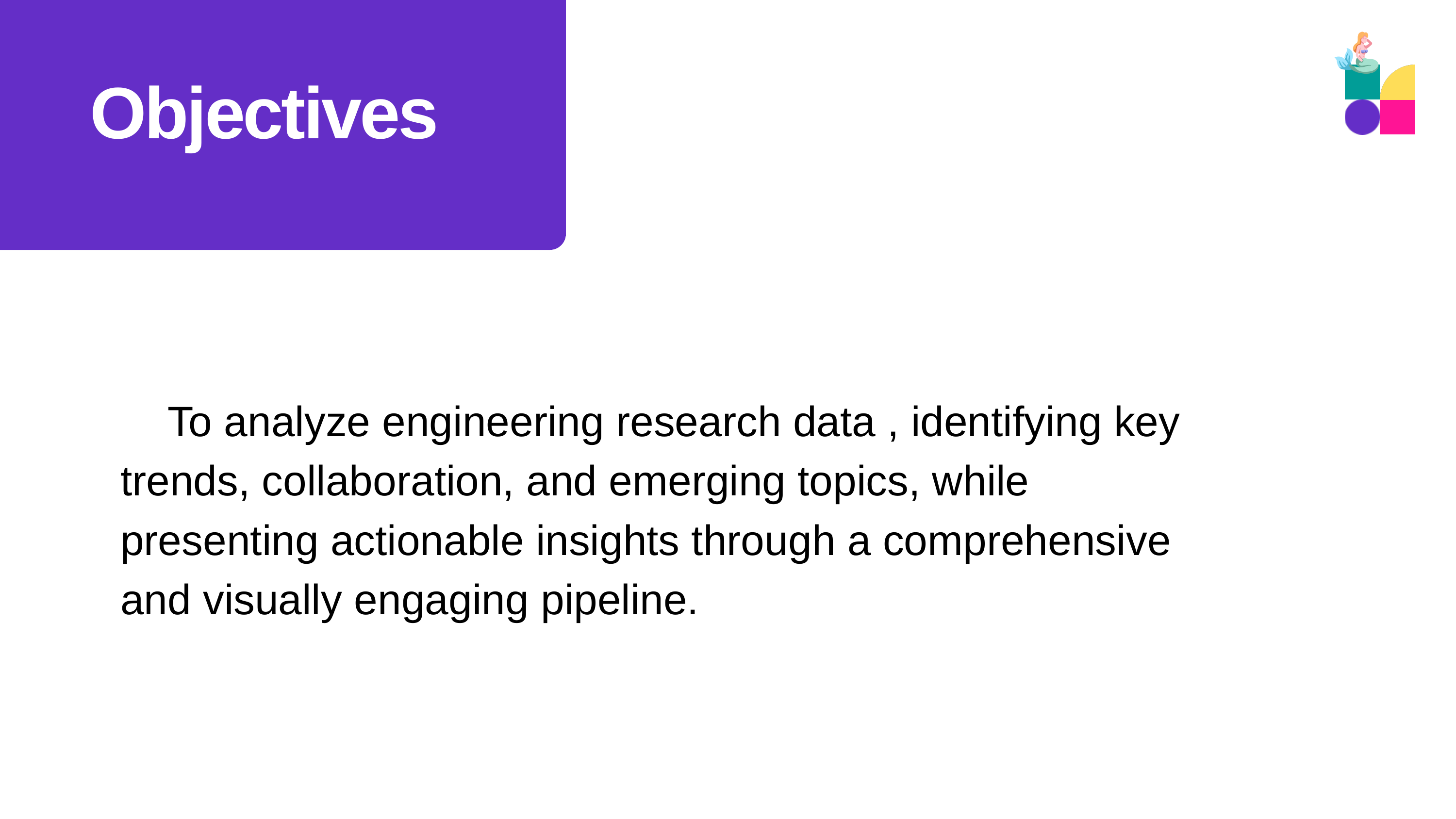

Objectives
    To analyze engineering research data , identifying key trends, collaboration, and emerging topics, while presenting actionable insights through a comprehensive and visually engaging pipeline.